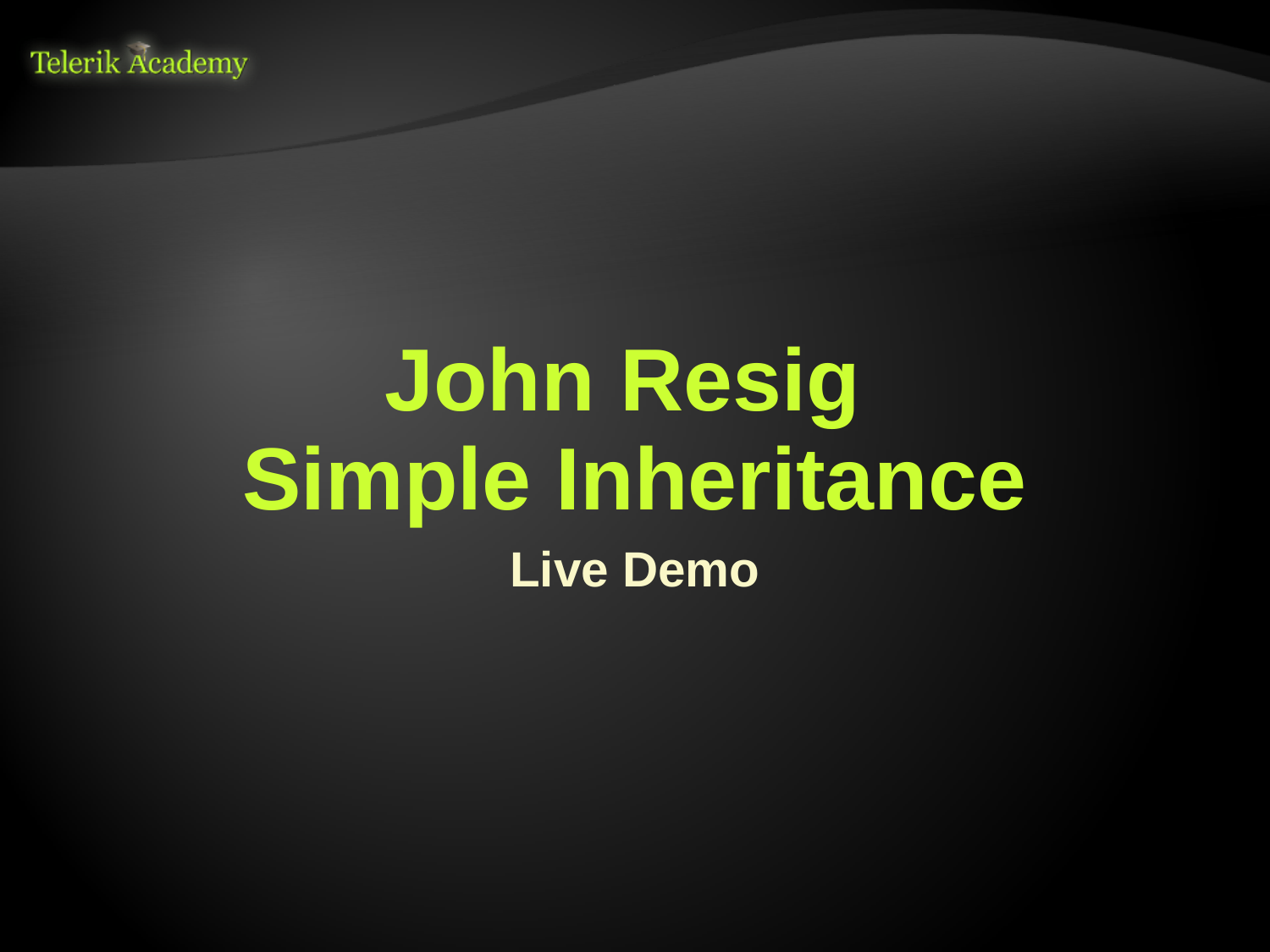

# John Resig Simple Inheritance
Live Demo